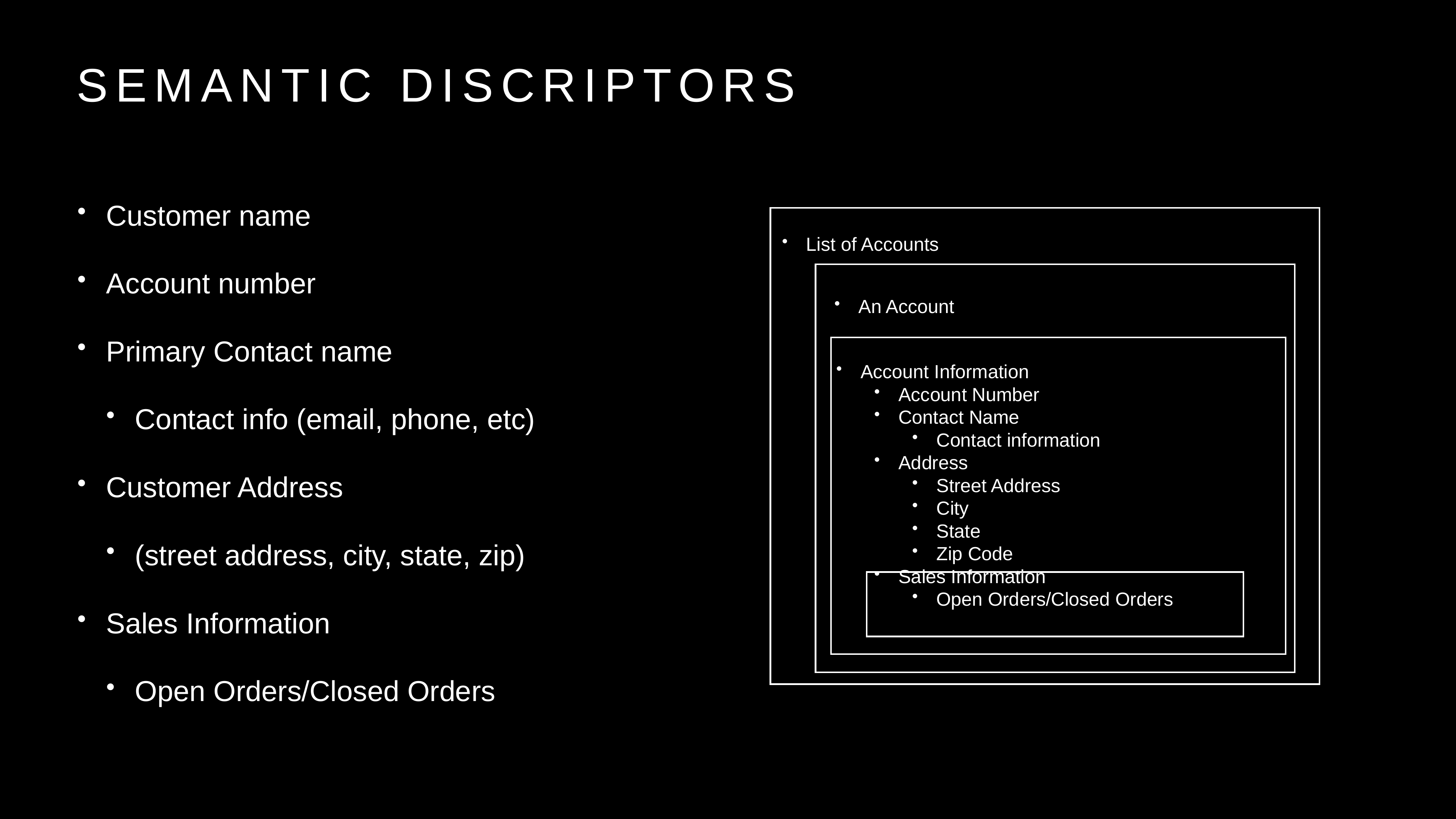

# Semantic discriptors
Customer name
Account number
Primary Contact name
Contact info (email, phone, etc)
Customer Address
(street address, city, state, zip)
Sales Information
Open Orders/Closed Orders

List of Accounts

An Account

Account Information
Account Number
Contact Name
Contact information
Address
Street Address
City
State
Zip Code
Sales Information
Open Orders/Closed Orders